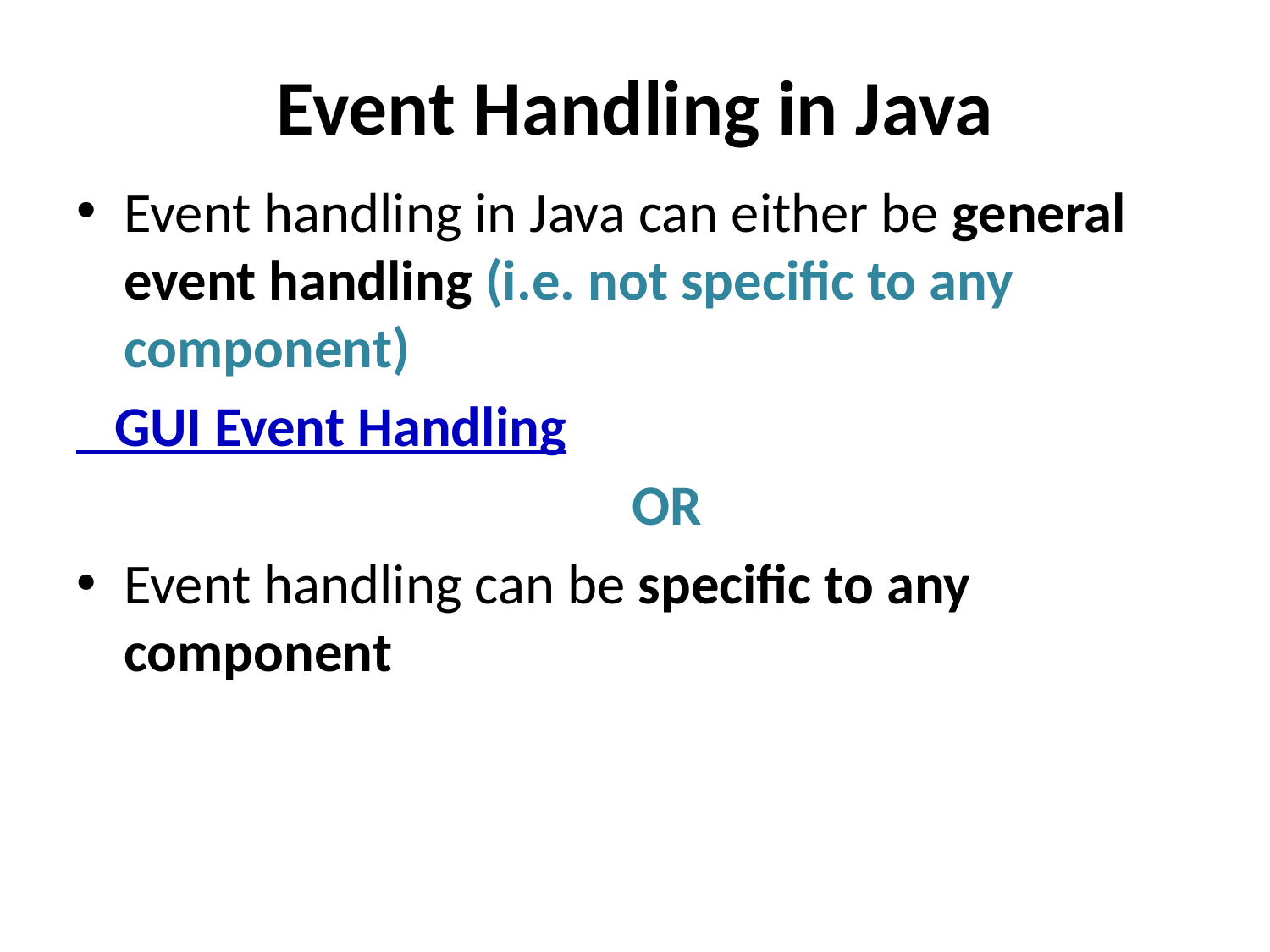

# Event Handling in Java
Event handling in Java can either be general event handling (i.e. not specific to any component)
   GUI Event Handling
					OR
Event handling can be specific to any component